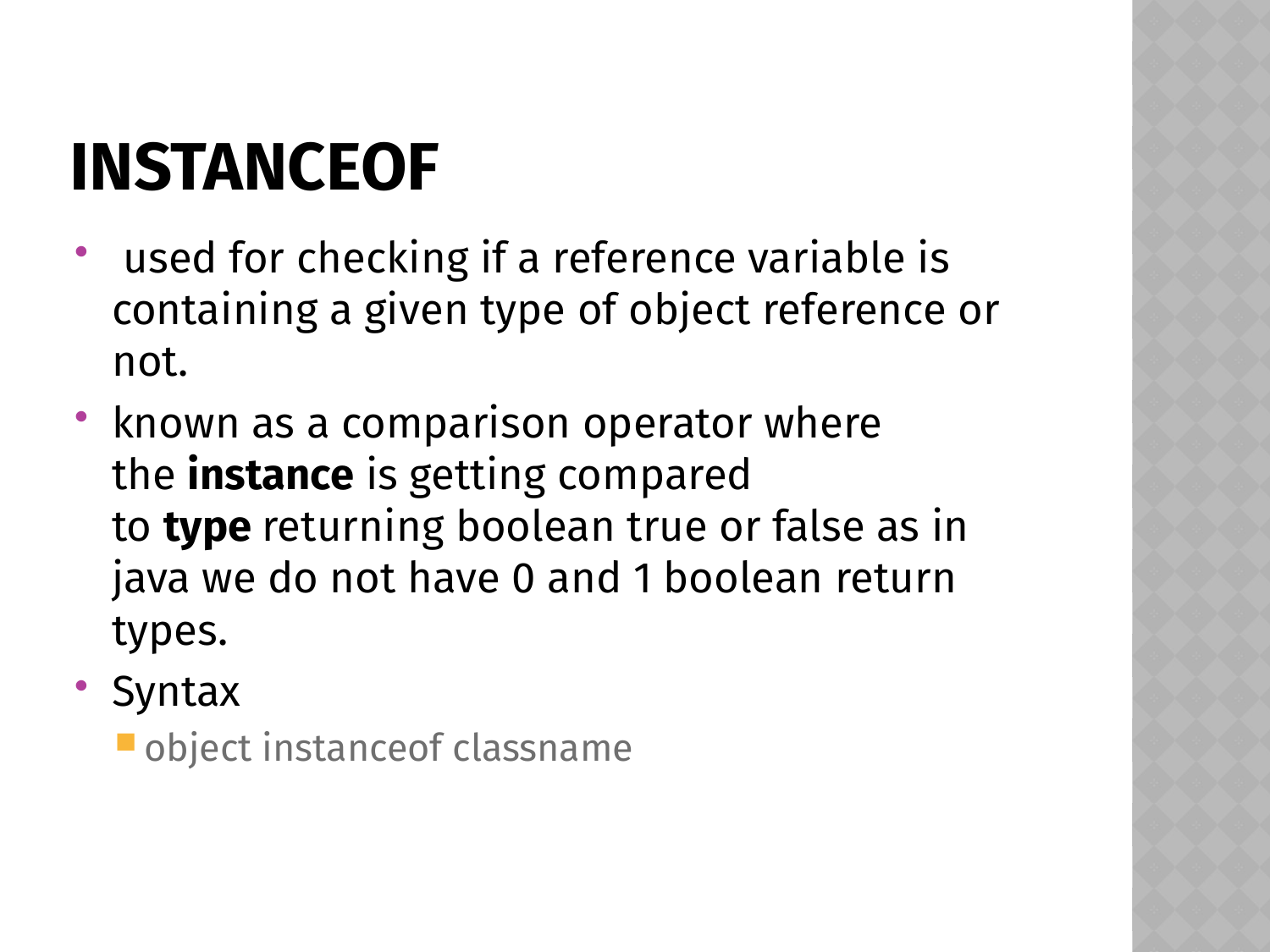

# instanceof
 used for checking if a reference variable is containing a given type of object reference or not.
known as a comparison operator where the instance is getting compared to type returning boolean true or false as in java we do not have 0 and 1 boolean return types.
Syntax
object instanceof classname